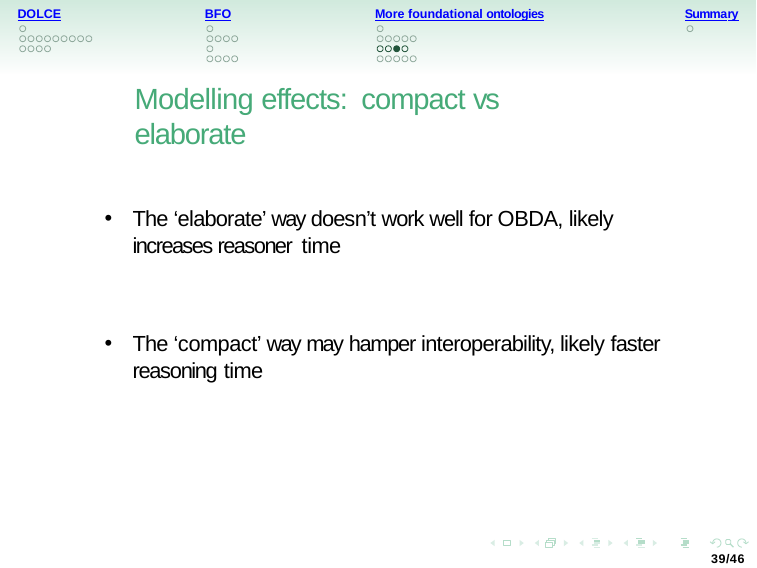

More foundational ontologies
DOLCE
BFO
Summary

Modelling effects:  compact vs  elaborate
The ‘elaborate’ way doesn’t work well for OBDA, likely  increases reasoner time

The ‘compact’ way may hamper interoperability, likely faster  reasoning time

39/46